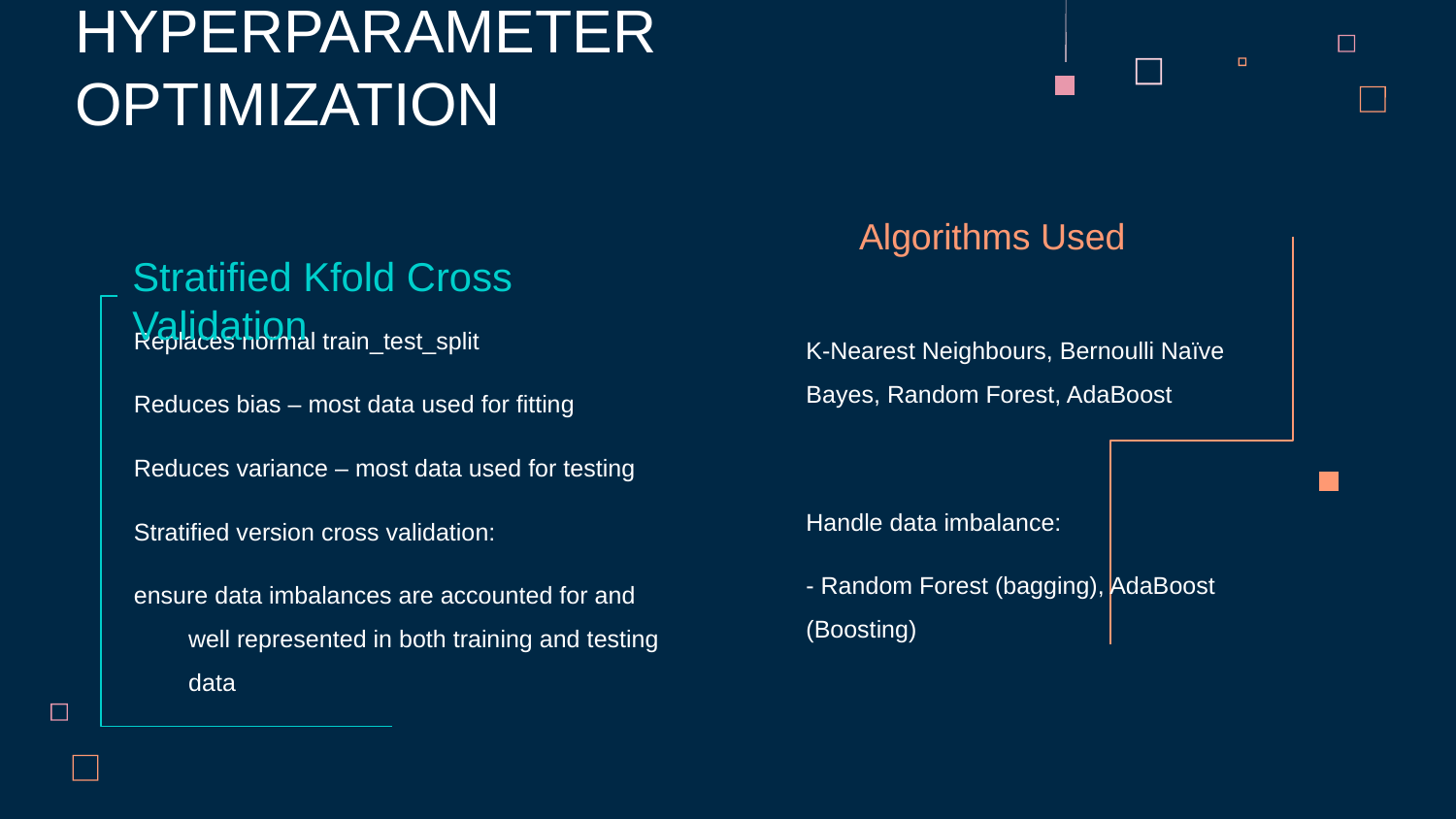

HYPERPARAMETER OPTIMIZATION
Algorithms Used
Stratified Kfold Cross Validation
Replaces normal train_test_split
Reduces bias – most data used for fitting
Reduces variance – most data used for testing
Stratified version cross validation:
ensure data imbalances are accounted for and well represented in both training and testing data

K-Nearest Neighbours, Bernoulli Naïve Bayes, Random Forest, AdaBoost

Handle data imbalance:
- Random Forest (bagging), AdaBoost (Boosting)